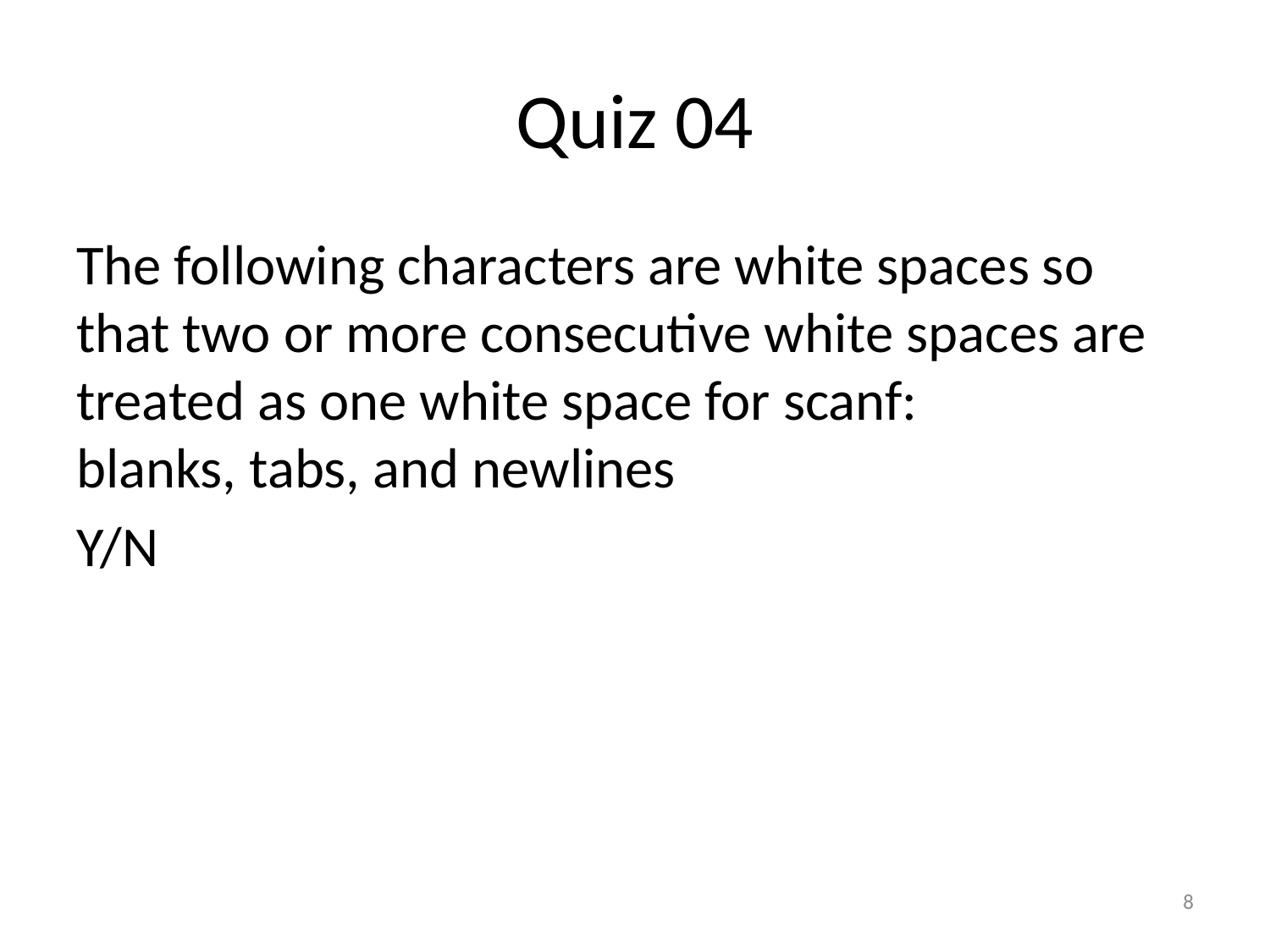

# Quiz 04
The following characters are white spaces so that two or more consecutive white spaces are treated as one white space for scanf:
blanks, tabs, and newlines
Y/N

8